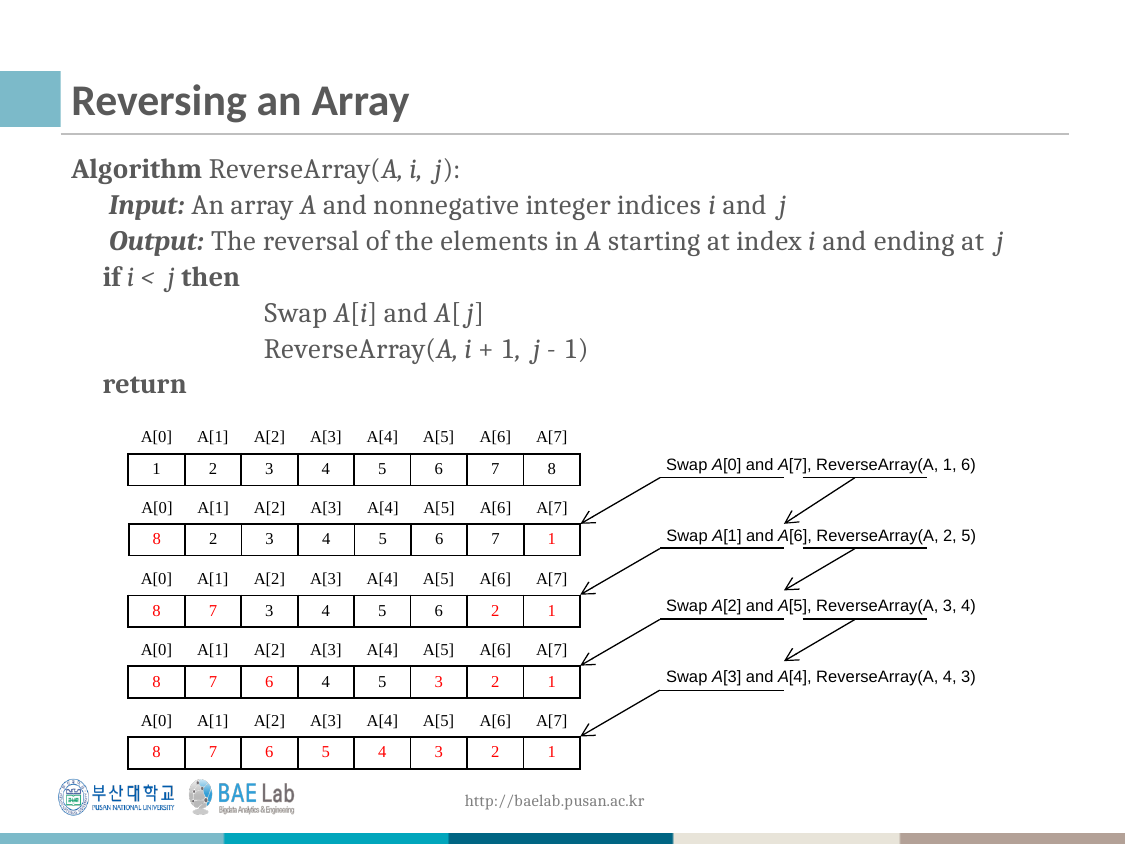

# Reversing an Array
Algorithm ReverseArray(A, i,  j):
      Input: An array A and nonnegative integer indices i and  j
      Output: The reversal of the elements in A starting at index i and ending at  j
     if i <  j then
		Swap A[i] and A[ j]
		ReverseArray(A, i + 1,  j - 1)
     return
| A[0] | A[1] | A[2] | A[3] | A[4] | A[5] | A[6] | A[7] |
| --- | --- | --- | --- | --- | --- | --- | --- |
| 1 | 2 | 3 | 4 | 5 | 6 | 7 | 8 |
Swap A[0] and A[7], ReverseArray(A, 1, 6)
| A[0] | A[1] | A[2] | A[3] | A[4] | A[5] | A[6] | A[7] |
| --- | --- | --- | --- | --- | --- | --- | --- |
| 8 | 2 | 3 | 4 | 5 | 6 | 7 | 1 |
Swap A[1] and A[6], ReverseArray(A, 2, 5)
| A[0] | A[1] | A[2] | A[3] | A[4] | A[5] | A[6] | A[7] |
| --- | --- | --- | --- | --- | --- | --- | --- |
| 8 | 7 | 3 | 4 | 5 | 6 | 2 | 1 |
Swap A[2] and A[5], ReverseArray(A, 3, 4)
| A[0] | A[1] | A[2] | A[3] | A[4] | A[5] | A[6] | A[7] |
| --- | --- | --- | --- | --- | --- | --- | --- |
| 8 | 7 | 6 | 4 | 5 | 3 | 2 | 1 |
Swap A[3] and A[4], ReverseArray(A, 4, 3)
| A[0] | A[1] | A[2] | A[3] | A[4] | A[5] | A[6] | A[7] |
| --- | --- | --- | --- | --- | --- | --- | --- |
| 8 | 7 | 6 | 5 | 4 | 3 | 2 | 1 |